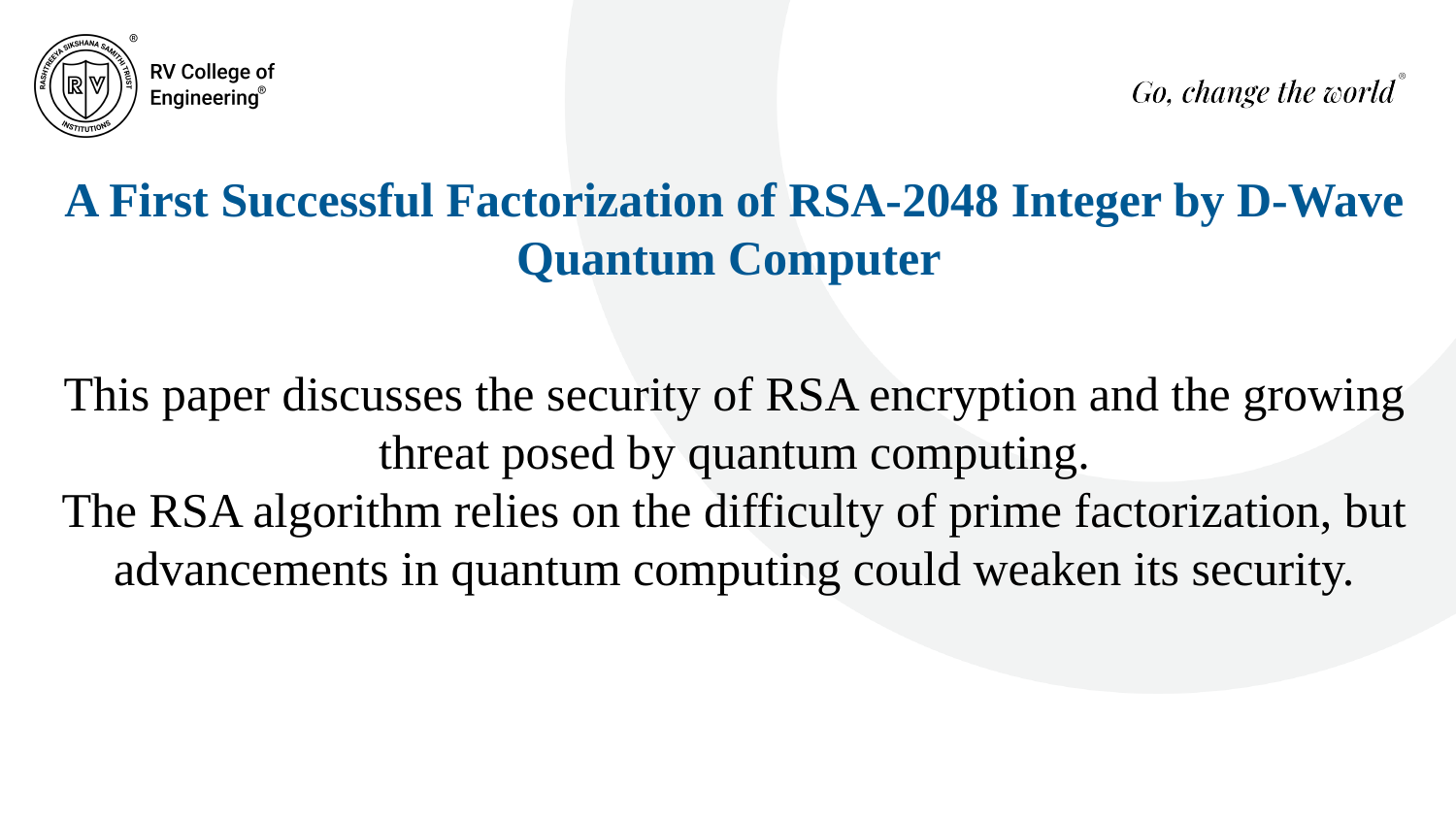

A First Successful Factorization of RSA-2048 Integer by D-Wave Quantum Computer

This paper discusses the security of RSA encryption and the growing threat posed by quantum computing.
The RSA algorithm relies on the difficulty of prime factorization, but advancements in quantum computing could weaken its security.